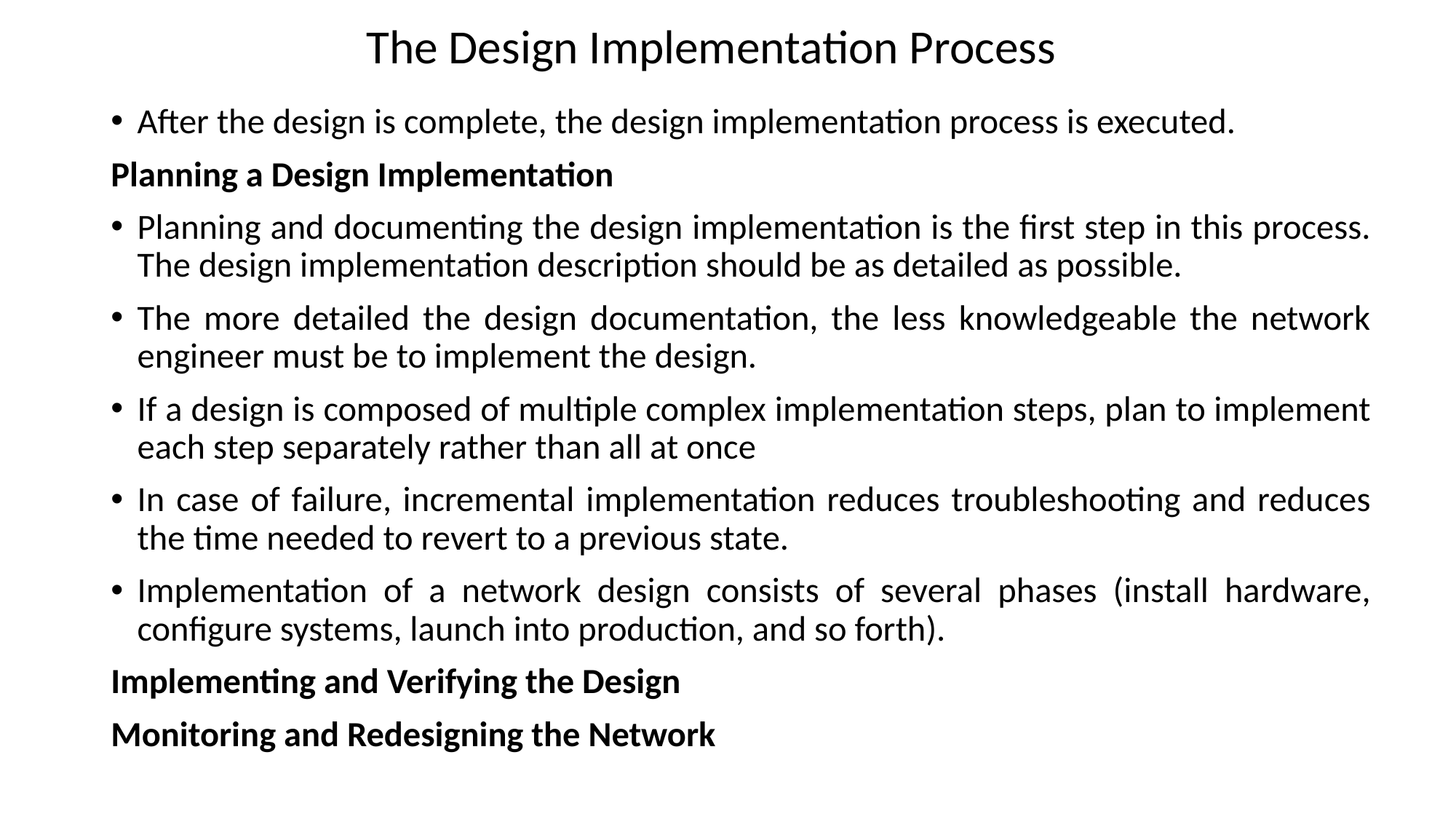

# The Design Implementation Process
After the design is complete, the design implementation process is executed.
Planning a Design Implementation
Planning and documenting the design implementation is the first step in this process. The design implementation description should be as detailed as possible.
The more detailed the design documentation, the less knowledgeable the network engineer must be to implement the design.
If a design is composed of multiple complex implementation steps, plan to implement each step separately rather than all at once
In case of failure, incremental implementation reduces troubleshooting and reduces the time needed to revert to a previous state.
Implementation of a network design consists of several phases (install hardware, configure systems, launch into production, and so forth).
Implementing and Verifying the Design
Monitoring and Redesigning the Network